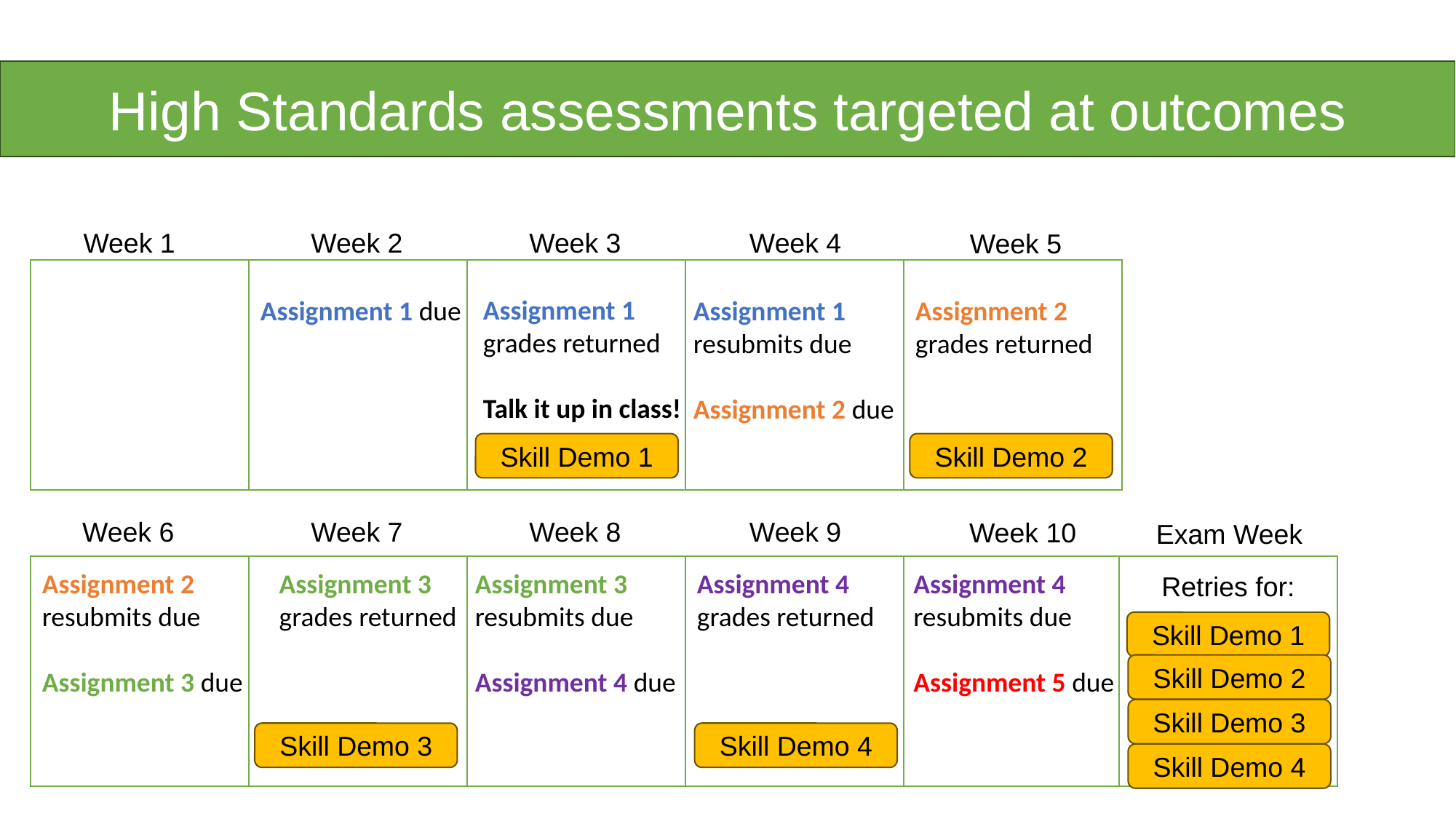

High Standards assessments targeted at outcomes
Week 1
Week 2
Week 3
Week 4
Week 5

Assignment 1
grades returned

Talk it up in class!
Assignment 1 due
Assignment 1
resubmits due

Assignment 2 due
Assignment 2
grades returned
Skill Demo 1
Skill Demo 2
Week 6
Week 7
Week 8
Week 9
Week 10
Exam Week

Assignment 2
resubmits due

Assignment 3 due
Assignment 3
grades returned
Assignment 3
resubmits due

Assignment 4 due
Assignment 4
grades returned
Assignment 4
resubmits due

Assignment 5 due
Retries for:
Skill Demo 1
Skill Demo 2
Skill Demo 3
Skill Demo 4
Skill Demo 3
Skill Demo 4